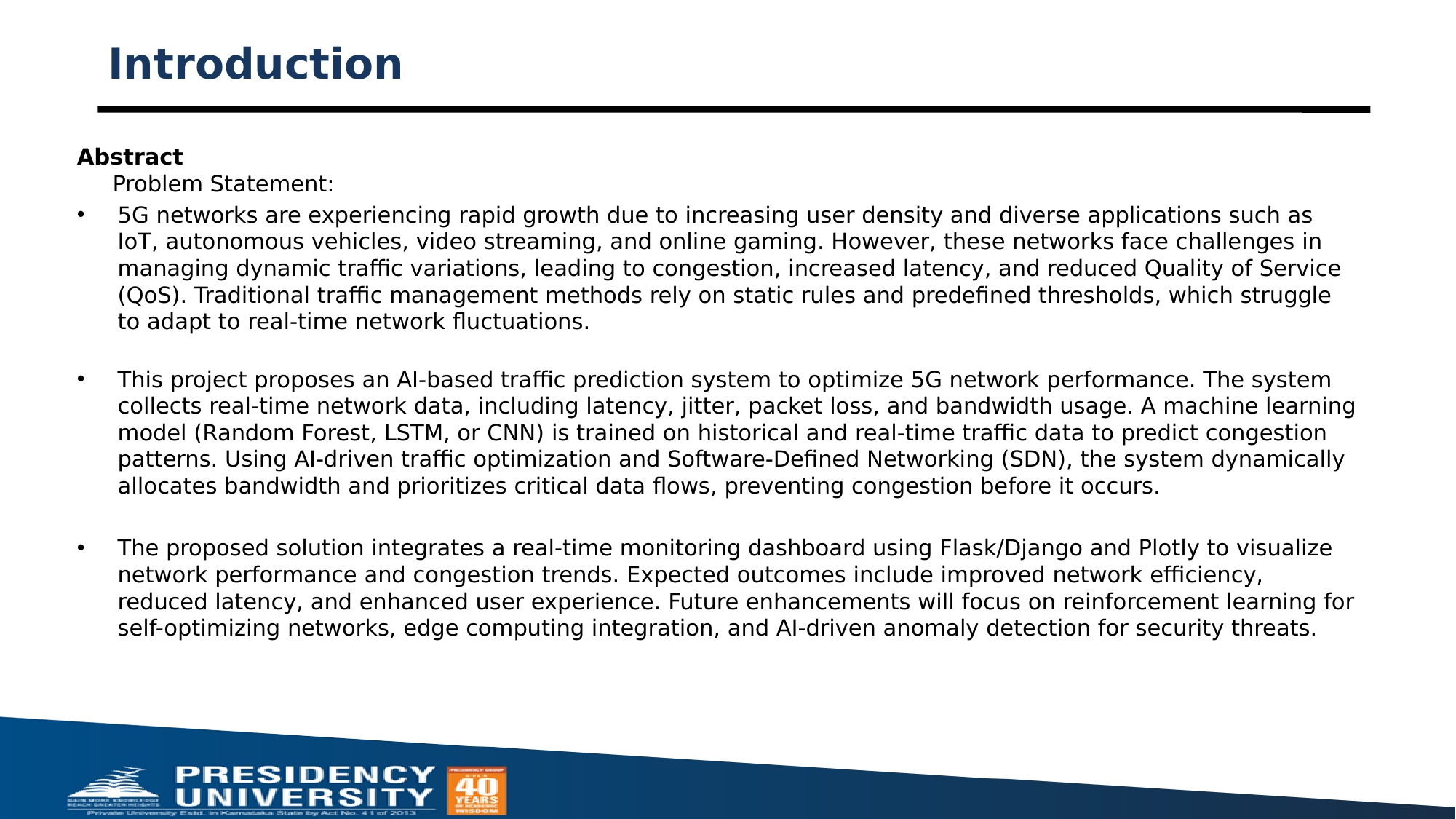

# Introduction
Abstract
     Problem Statement:
5G networks are experiencing rapid growth due to increasing user density and diverse applications such as IoT, autonomous vehicles, video streaming, and online gaming. However, these networks face challenges in managing dynamic traffic variations, leading to congestion, increased latency, and reduced Quality of Service (QoS). Traditional traffic management methods rely on static rules and predefined thresholds, which struggle to adapt to real-time network fluctuations.
This project proposes an AI-based traffic prediction system to optimize 5G network performance. The system collects real-time network data, including latency, jitter, packet loss, and bandwidth usage. A machine learning model (Random Forest, LSTM, or CNN) is trained on historical and real-time traffic data to predict congestion patterns. Using AI-driven traffic optimization and Software-Defined Networking (SDN), the system dynamically allocates bandwidth and prioritizes critical data flows, preventing congestion before it occurs.

The proposed solution integrates a real-time monitoring dashboard using Flask/Django and Plotly to visualize network performance and congestion trends. Expected outcomes include improved network efficiency, reduced latency, and enhanced user experience. Future enhancements will focus on reinforcement learning for self-optimizing networks, edge computing integration, and AI-driven anomaly detection for security threats.